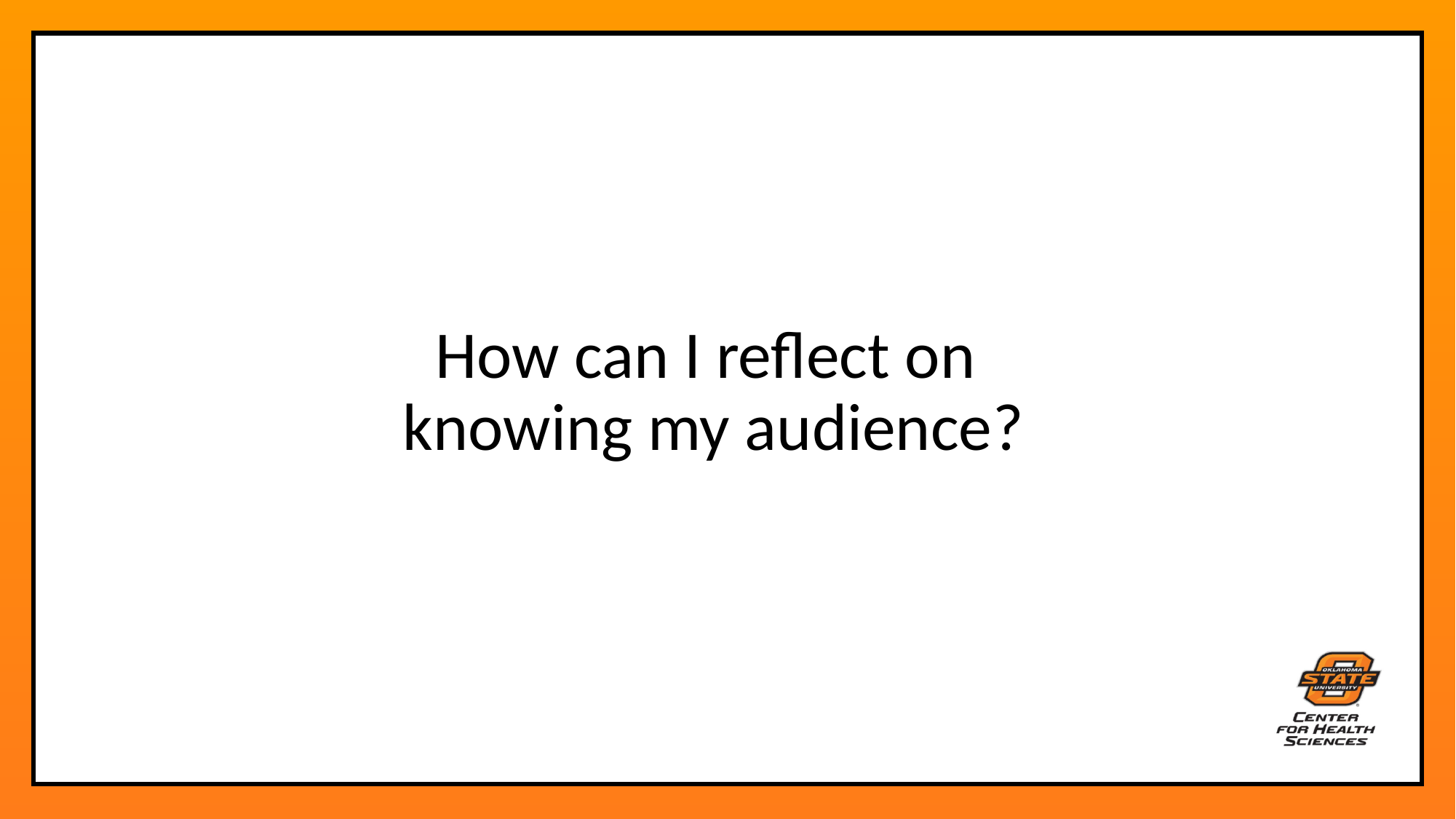

# How can I reflect on knowing my audience?